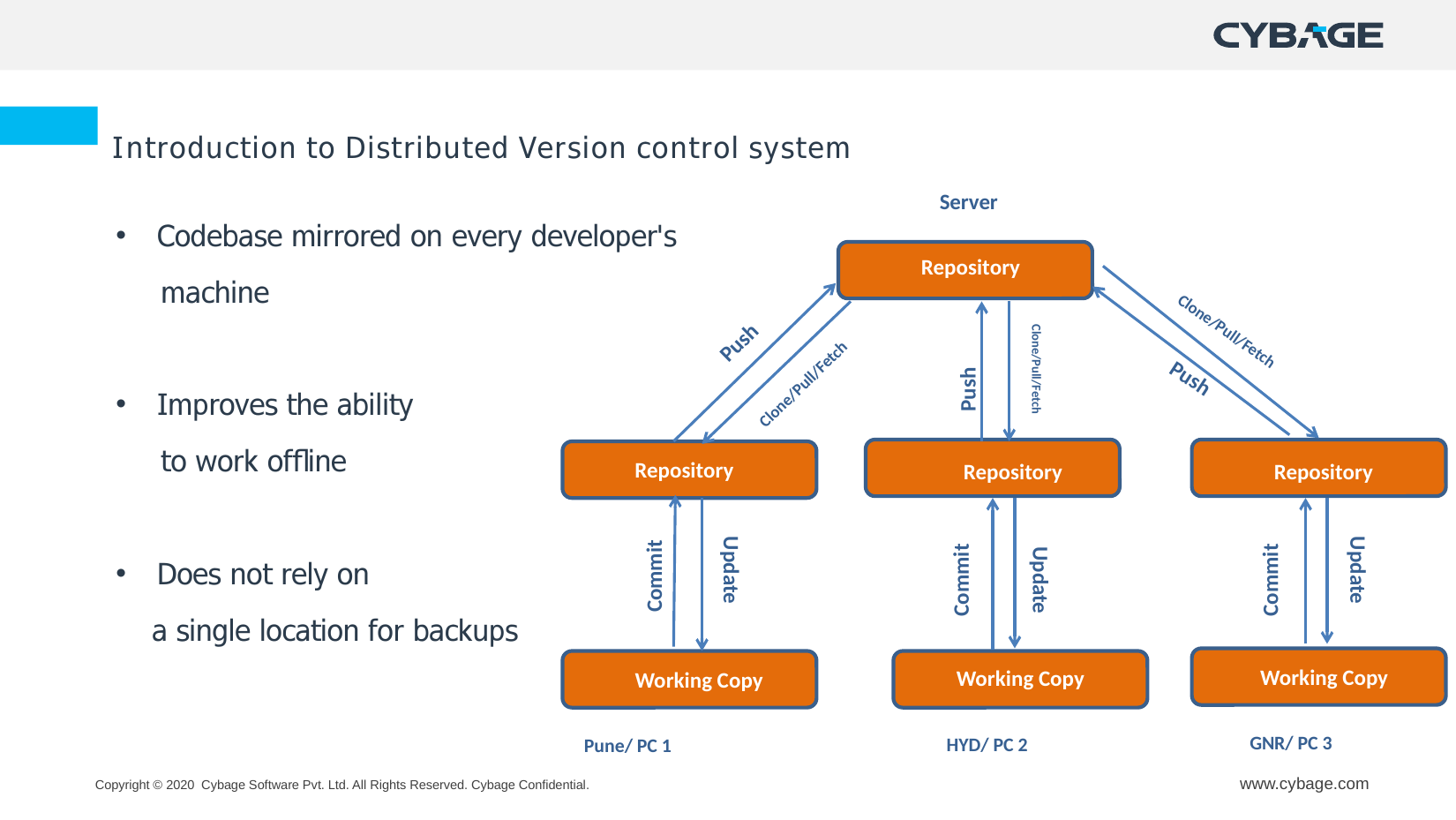

Introduction to Distributed Version control system

Server
Codebase mirrored on every developer's
     machine

Improves the ability
     to work offline

Does not rely on
    a single location for backups

Repository
Clone/Pull/Fetch
        Push
Clone/Pull/Fetch
Clone/Pull/Fetch
Push
Push

Repository
Repository
Repository
Commit
Update
Commit
Commit
Update
Update

Working Copy
Working Copy
Working Copy
            GNR/ PC 3
            HYD/ PC 2
Pune/ PC 1